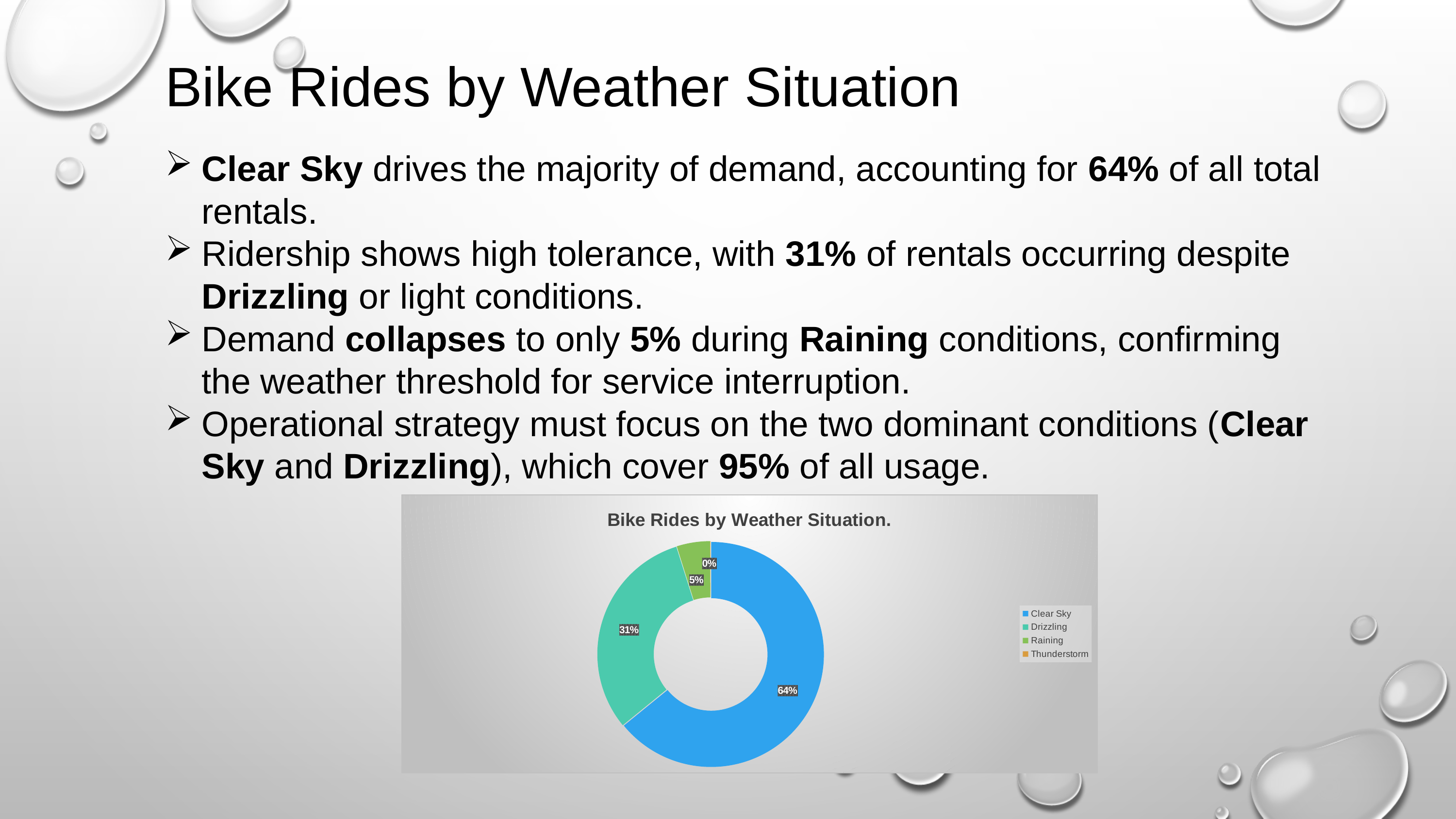

Bike Rides by Weather Situation
Clear Sky drives the majority of demand, accounting for 64% of all total rentals.
Ridership shows high tolerance, with 31% of rentals occurring despite Drizzling or light conditions.
Demand collapses to only 5% during Raining conditions, confirming the weather threshold for service interruption.
Operational strategy must focus on the two dominant conditions (Clear Sky and Drizzling), which cover 95% of all usage.

### Chart: Bike Rides by Weather Situation.

| Category | Total |
|---|---|
| Clear Sky | 37373.0 |
| Drizzling | 18106.0 |
| Raining | 2789.0 |
| Thunderstorm | 36.0 |